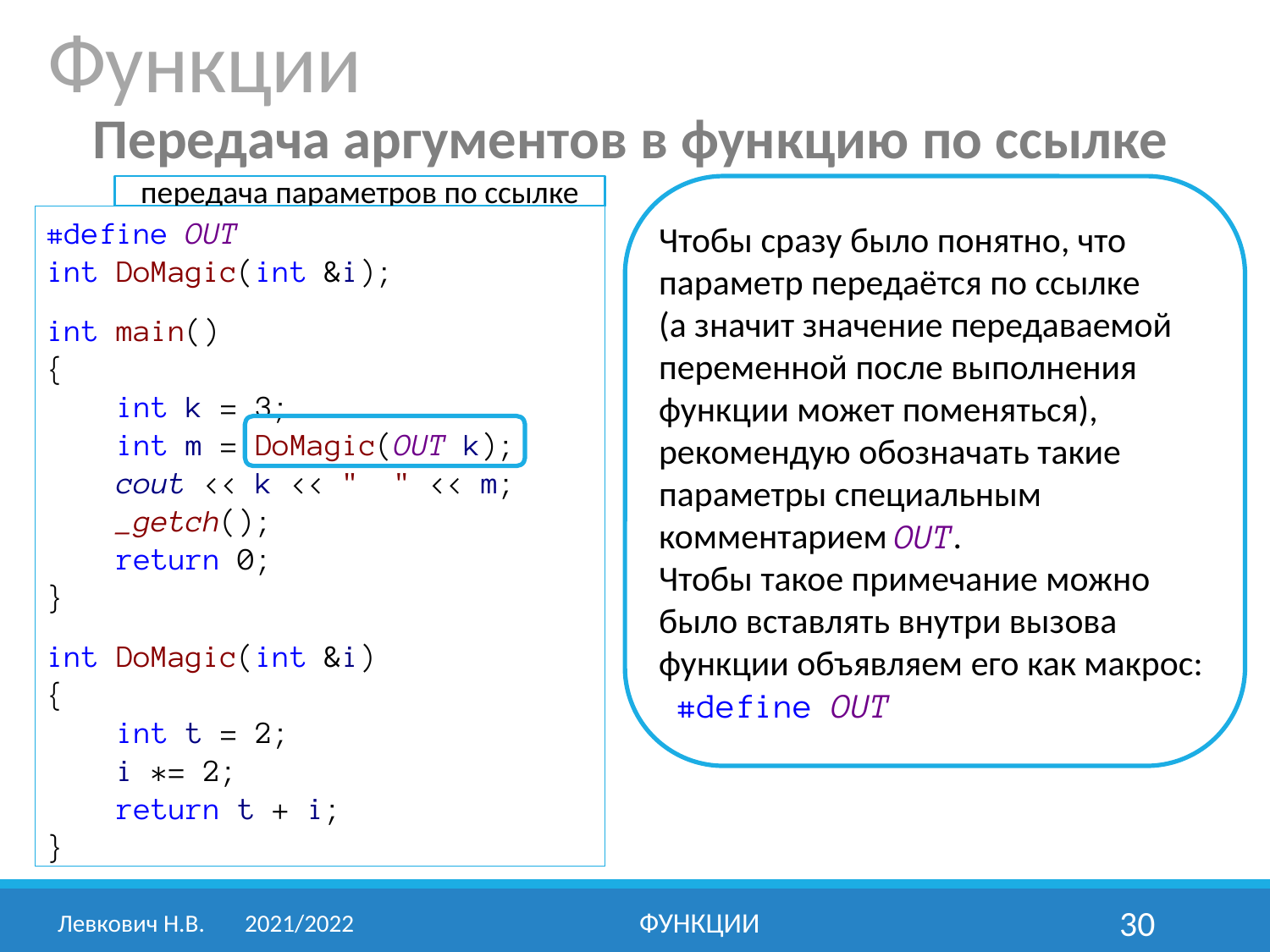

Функции
Передача аргументов в функцию по ссылке
передача параметров по ссылке
Чтобы сразу было понятно, что параметр передаётся по ссылке
(а значит значение передаваемой переменной после выполнения функции может поменяться), рекомендую обозначать такие параметры специальным комментарием OUT.
Чтобы такое примечание можно было вставлять внутри вызова функции объявляем его как макрос:
 #define OUT
#define OUT
int DoMagic(int &i);
int main()
{
    int k = 3;
    int m = DoMagic(OUT k);
    cout << k << "  " << m;
    _getch();
    return 0;
}
int DoMagic(int &i)
{
    int t = 2;
    i *= 2;
    return t + i;
}

Левкович Н.В.	2021/2022
Функции
30